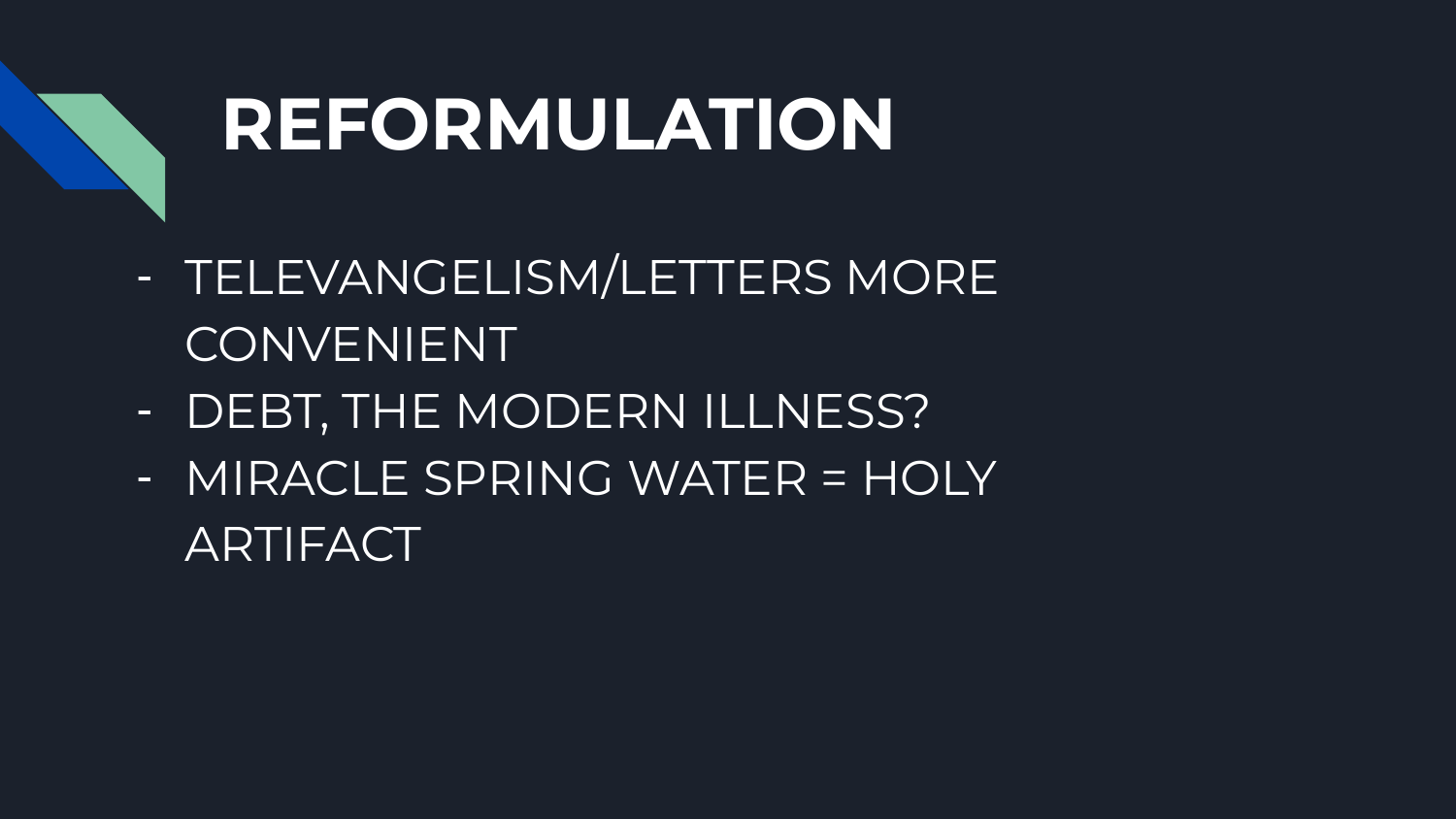

# REFORMULATION
TELEVANGELISM/LETTERS MORE CONVENIENT
DEBT, THE MODERN ILLNESS?
MIRACLE SPRING WATER = HOLY ARTIFACT